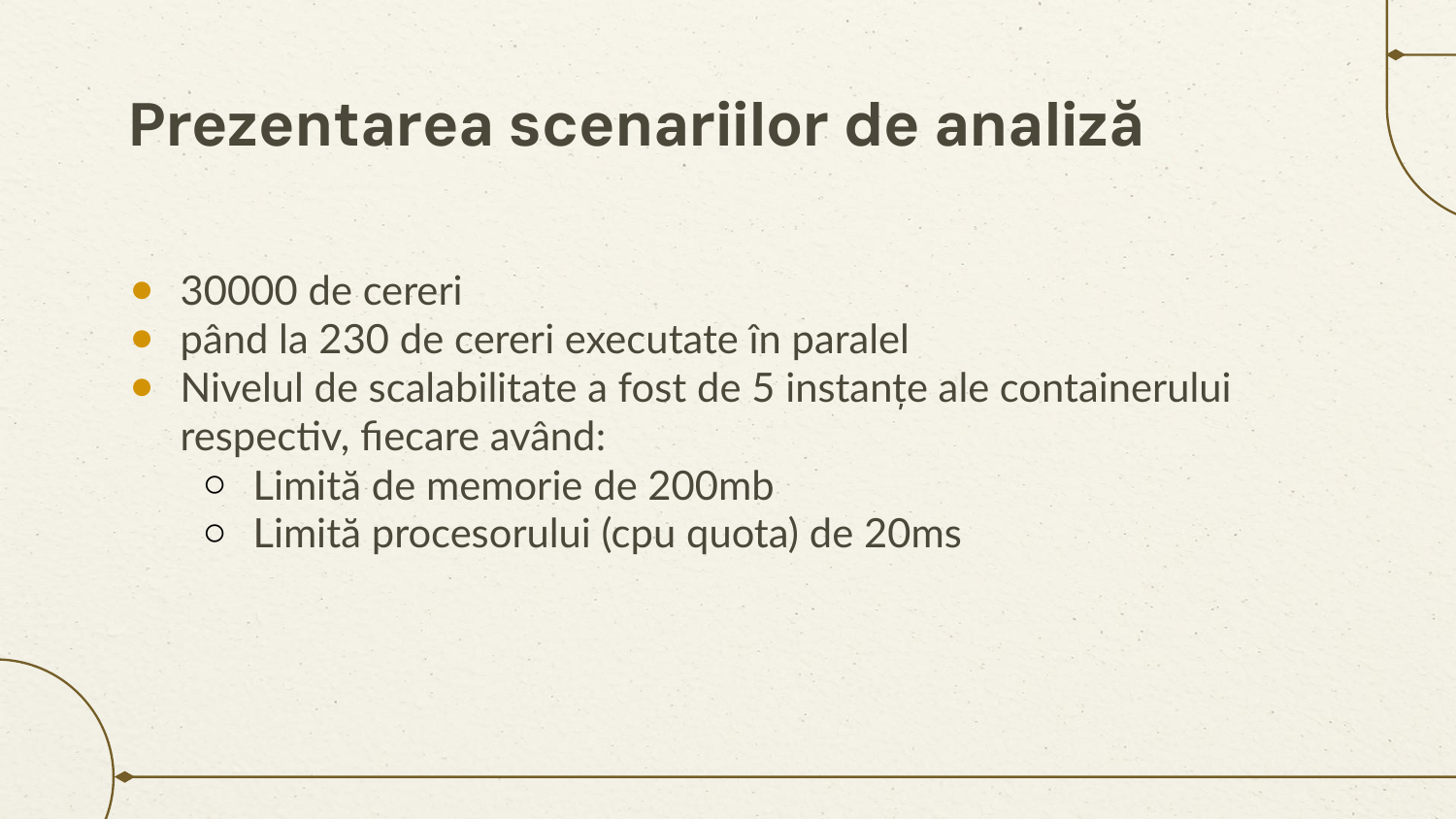

# Prezentarea scenariilor de analiză
30000 de cereri
pând la 230 de cereri executate în paralel
Nivelul de scalabilitate a fost de 5 instanțe ale containerului respectiv, fiecare având:
Limită de memorie de 200mb
Limită procesorului (cpu quota) de 20ms